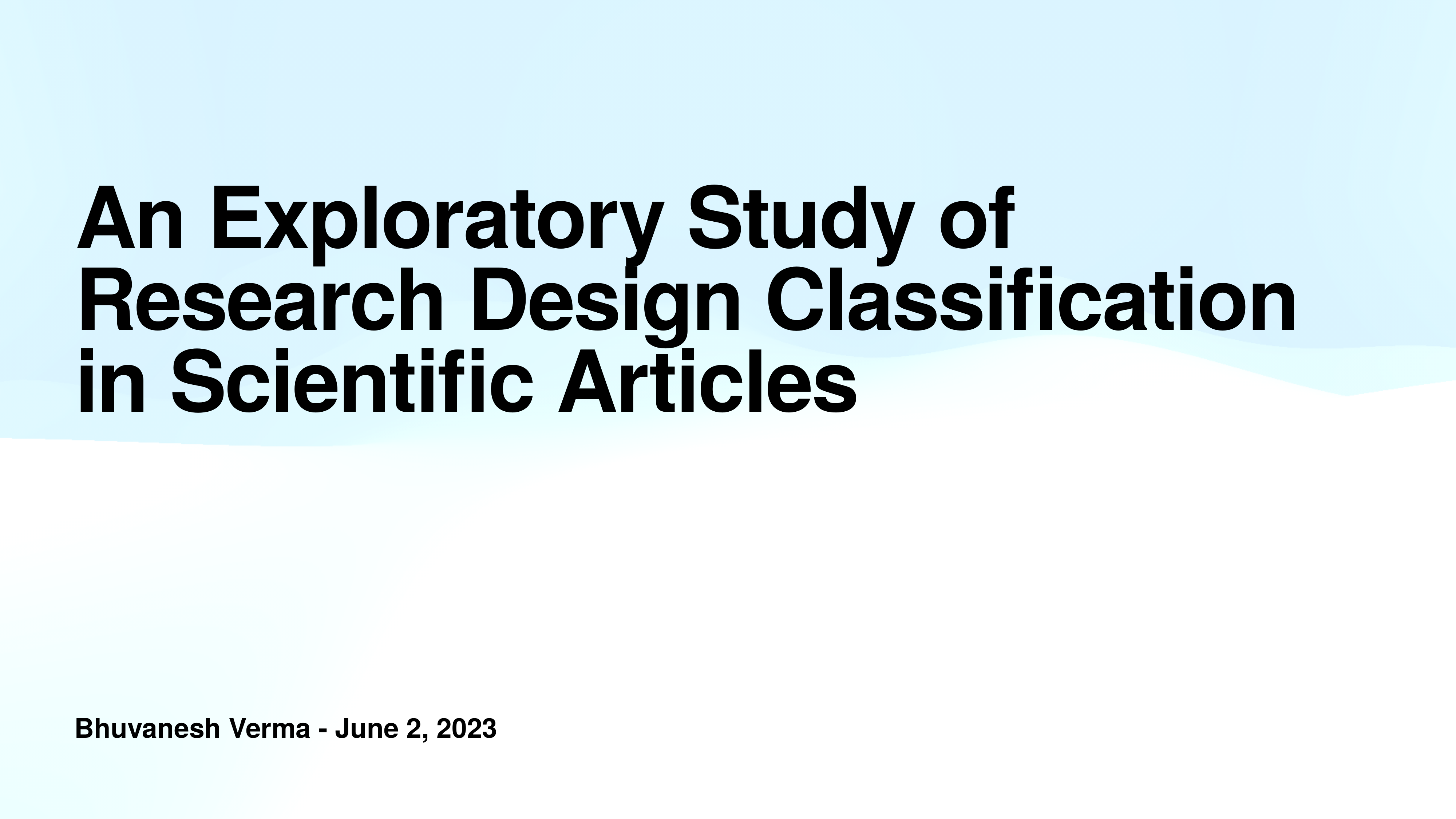

# An Exploratory Study of Research Design Classification in Scientific Articles

Bhuvanesh Verma - June 2, 2023